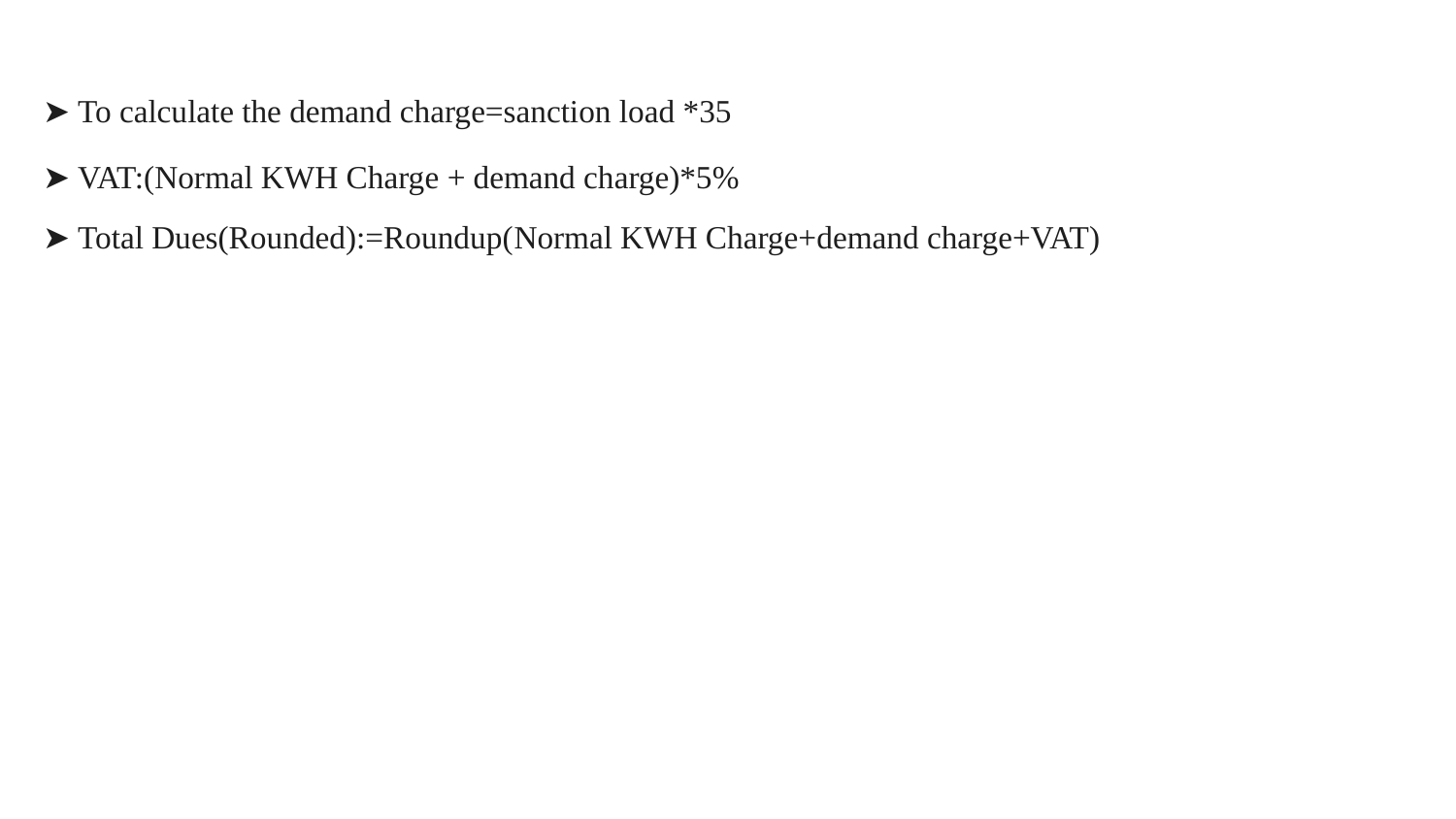

➤ To calculate the demand charge=sanction load *35
➤ VAT:(Normal KWH Charge + demand charge)*5%
➤ Total Dues(Rounded):=Roundup(Normal KWH Charge+demand charge+VAT)